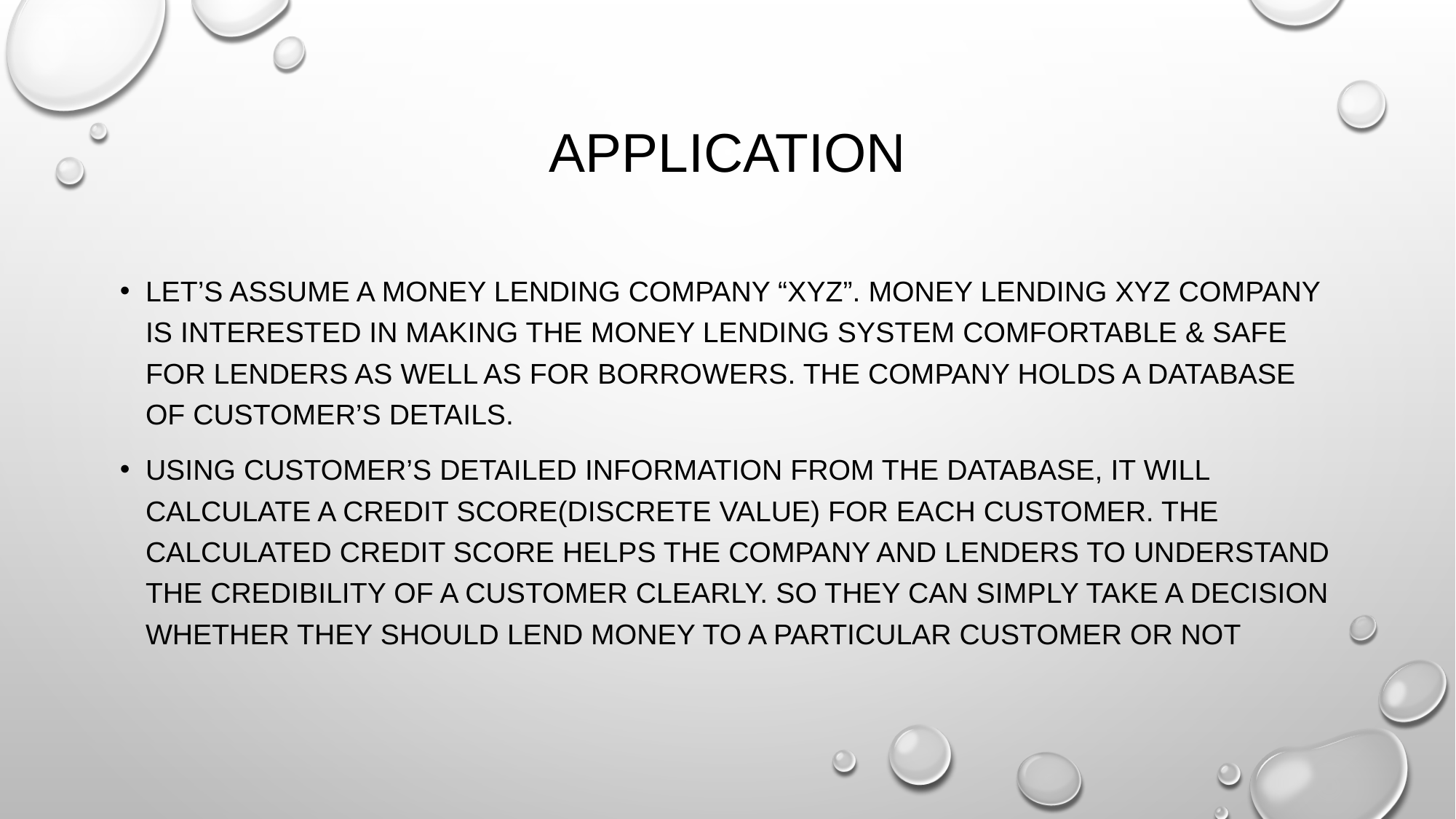

# Application
Let’s assume a money lending company “XYZ”. Money lending XYZ company is interested in making the money lending system comfortable & safe for lenders as well as for borrowers. The company holds a database of customer’s details.
Using customer’s detailed information from the database, it will calculate a credit score(discrete value) for each customer. The calculated credit score helps the company and lenders to understand the credibility of a customer clearly. So they can simply take a decision whether they should lend money to a particular customer or not